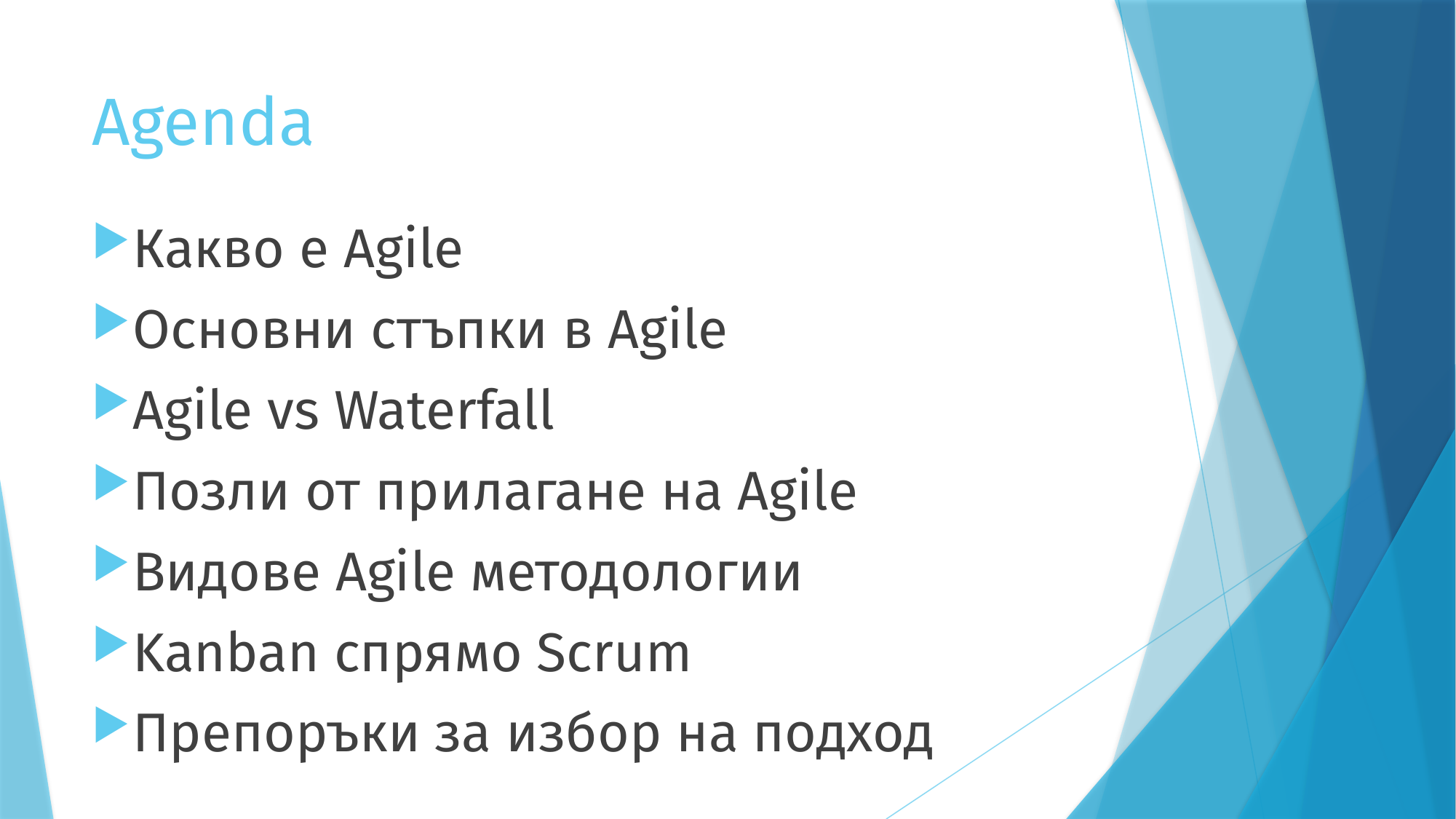

# Agenda
Какво е Agile
Основни стъпки в Agile
Agile vs Waterfall
Позли от прилагане на Agile
Видове Agile методологии
Kanban спрямо Scrum
Препоръки за избор на подход